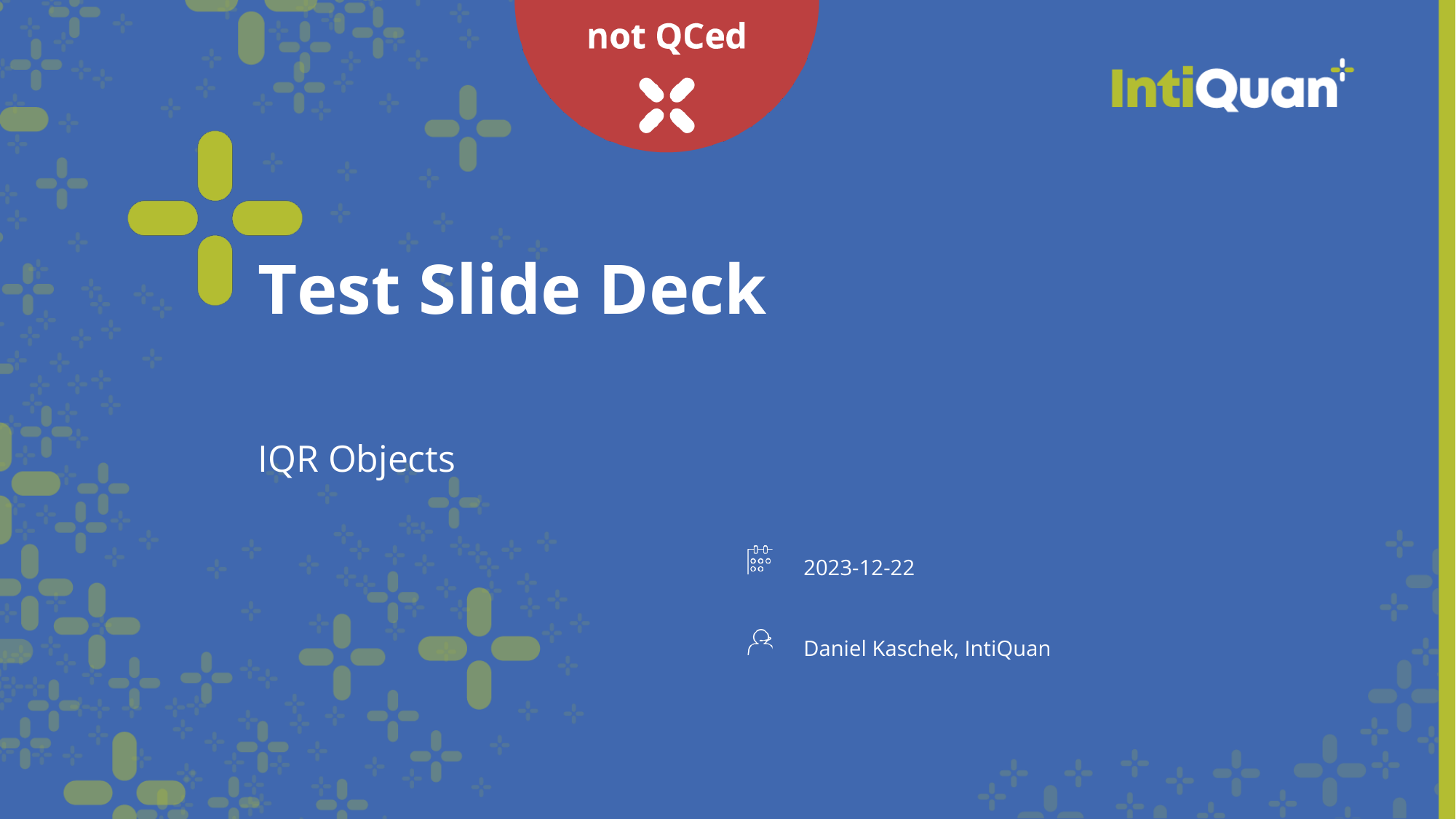

# Test Slide Deck
IQR Objects
2023-12-22
Daniel Kaschek, IntiQuan